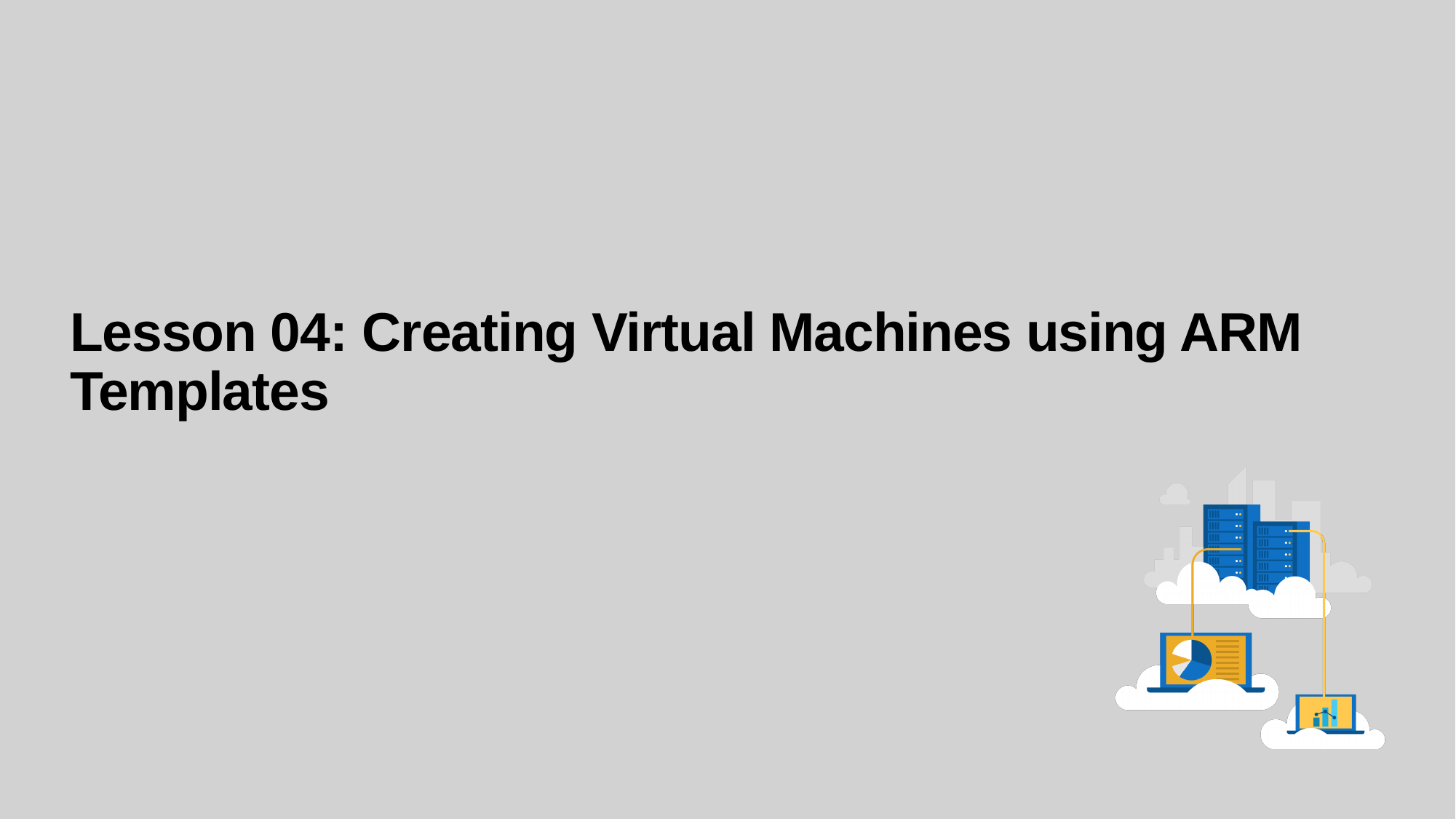

# Lesson 04: Creating Virtual Machines using ARM Templates